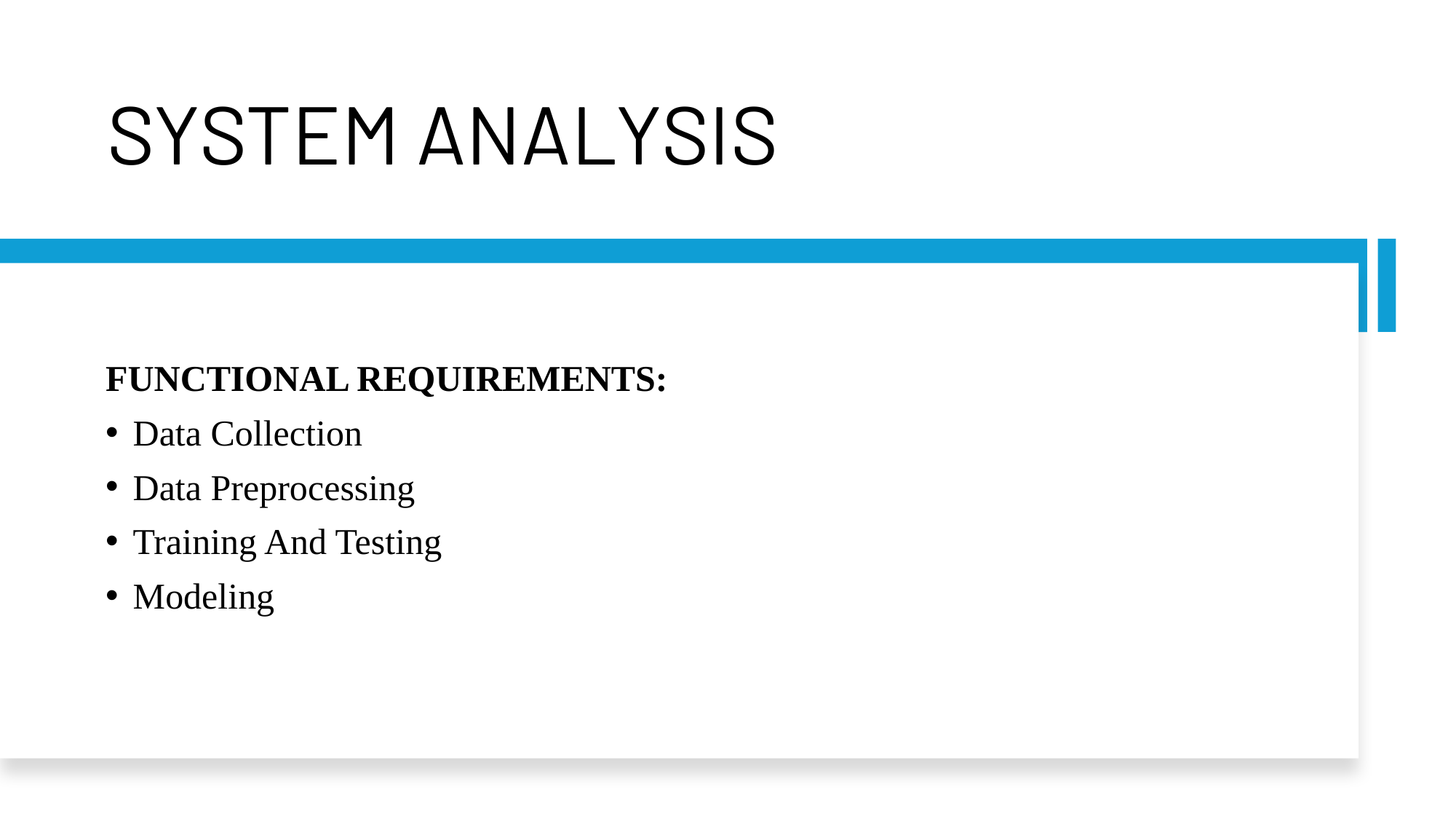

# SYSTEM ANALYSIS

FUNCTIONAL REQUIREMENTS:
Data Collection
Data Preprocessing
Training And Testing
Modeling